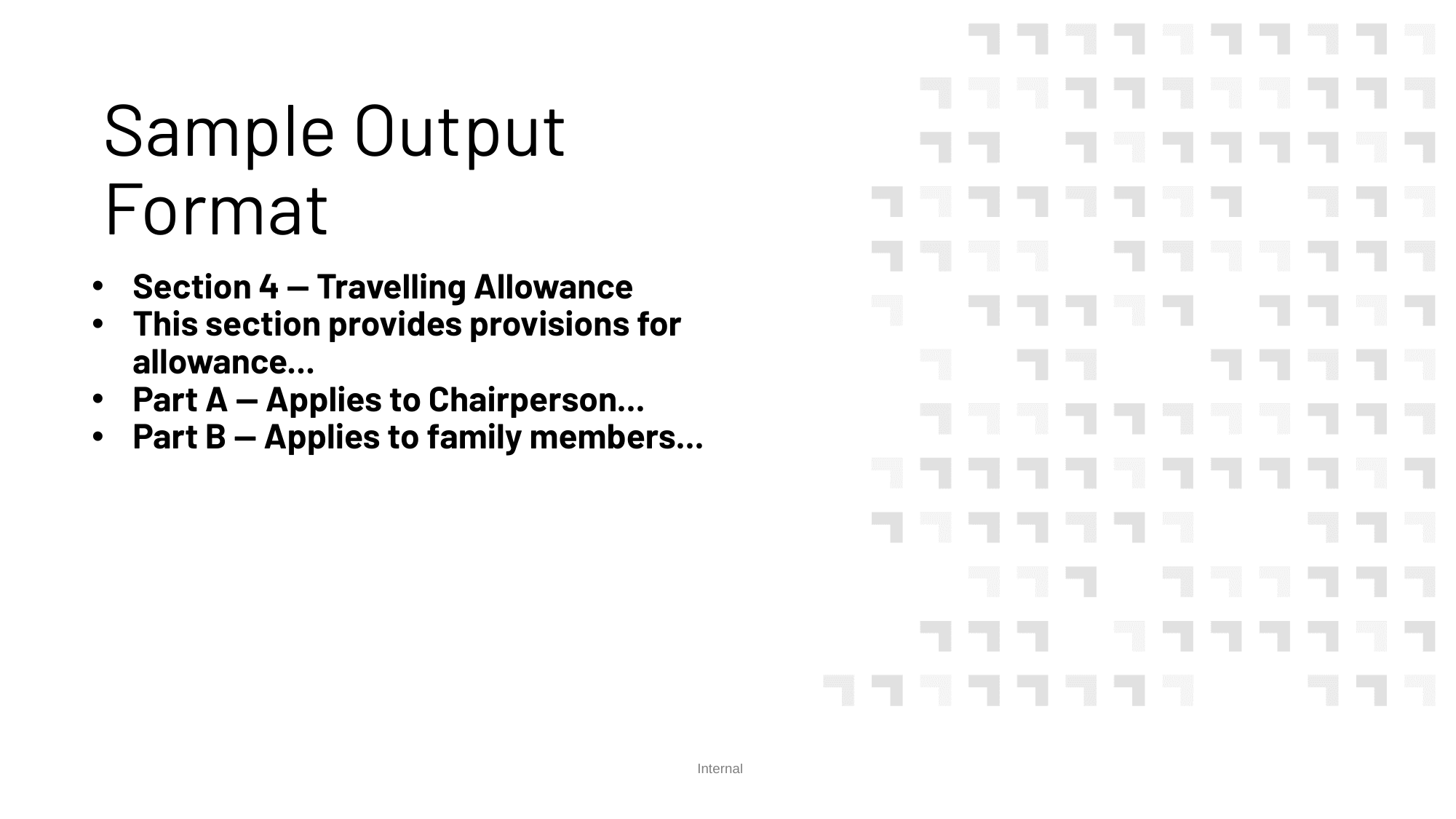

# Sample Output Format
Section 4 — Travelling Allowance
This section provides provisions for allowance...
Part A — Applies to Chairperson...
Part B — Applies to family members...